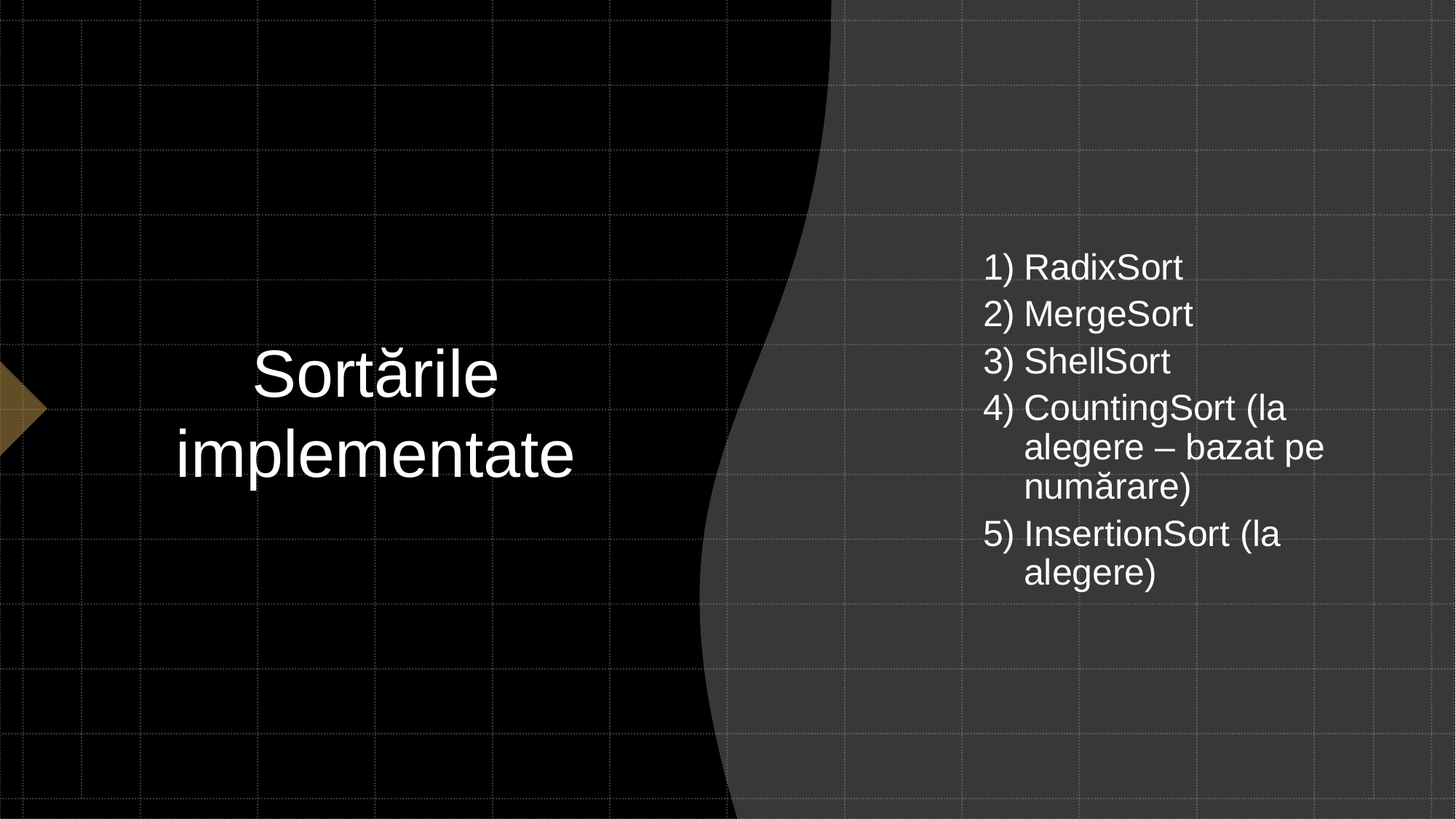

# Sortările implementate
RadixSort
MergeSort
ShellSort
CountingSort (la alegere – bazat pe numărare)
InsertionSort (la alegere)